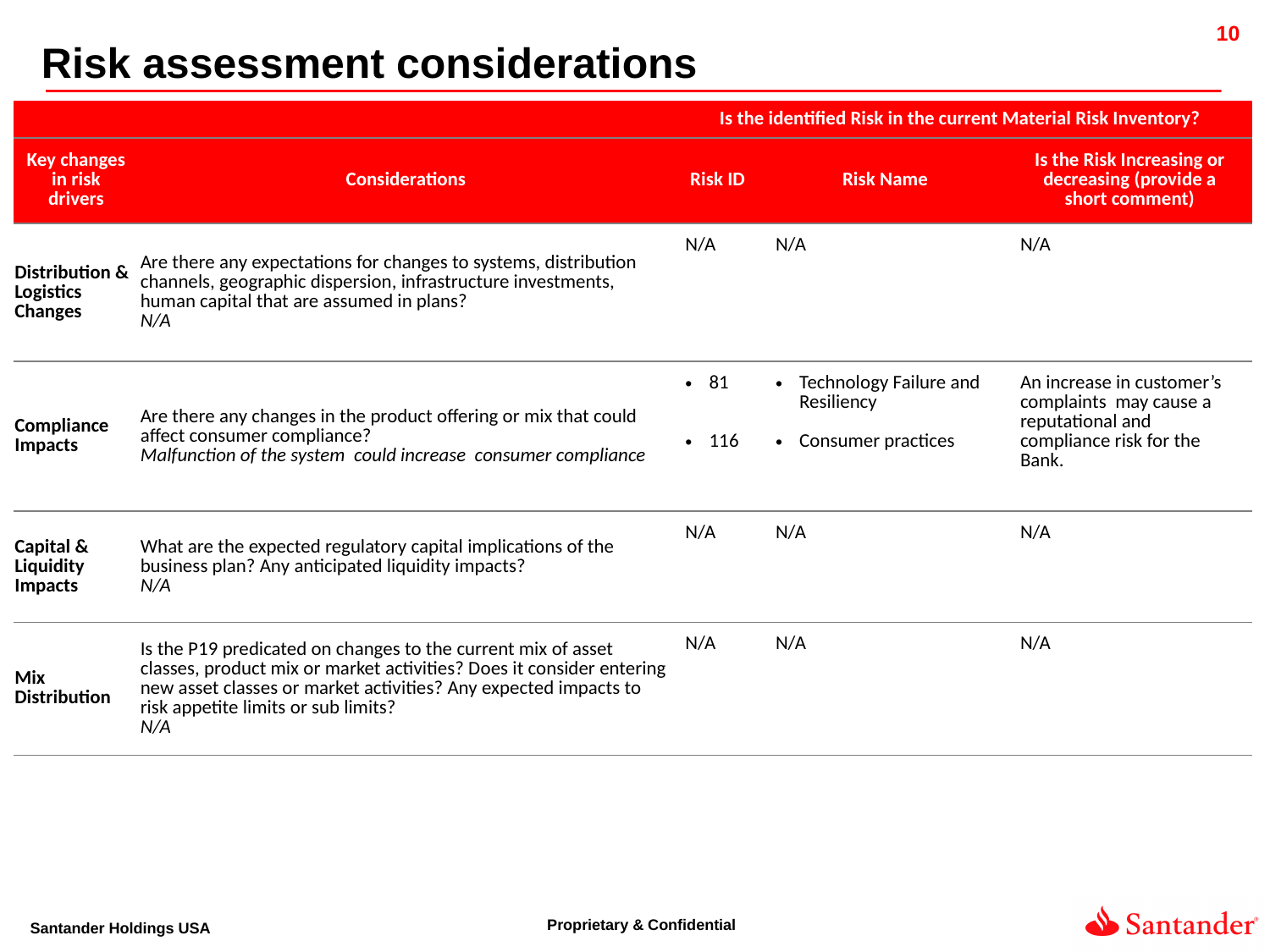

Risk assessment considerations
|  |  | Is the identified Risk in the current Material Risk Inventory? |  |  |
| --- | --- | --- | --- | --- |
| Key changes in risk drivers | Considerations | Risk ID | Risk Name | Is the Risk Increasing or decreasing (provide a short comment) |
| Distribution & Logistics Changes | Are there any expectations for changes to systems, distribution channels, geographic dispersion, infrastructure investments, human capital that are assumed in plans? N/A | N/A | N/A | N/A |
| Compliance Impacts | Are there any changes in the product offering or mix that could affect consumer compliance? Malfunction of the system could increase consumer compliance | 81 116 | Technology Failure and Resiliency Consumer practices | An increase in customer’s complaints may cause a reputational and compliance risk for the Bank. |
| Capital & Liquidity Impacts | What are the expected regulatory capital implications of the business plan? Any anticipated liquidity impacts? N/A | N/A | N/A | N/A |
| Mix Distribution | Is the P19 predicated on changes to the current mix of asset classes, product mix or market activities? Does it consider entering new asset classes or market activities? Any expected impacts to risk appetite limits or sub limits? N/A | N/A | N/A | N/A |